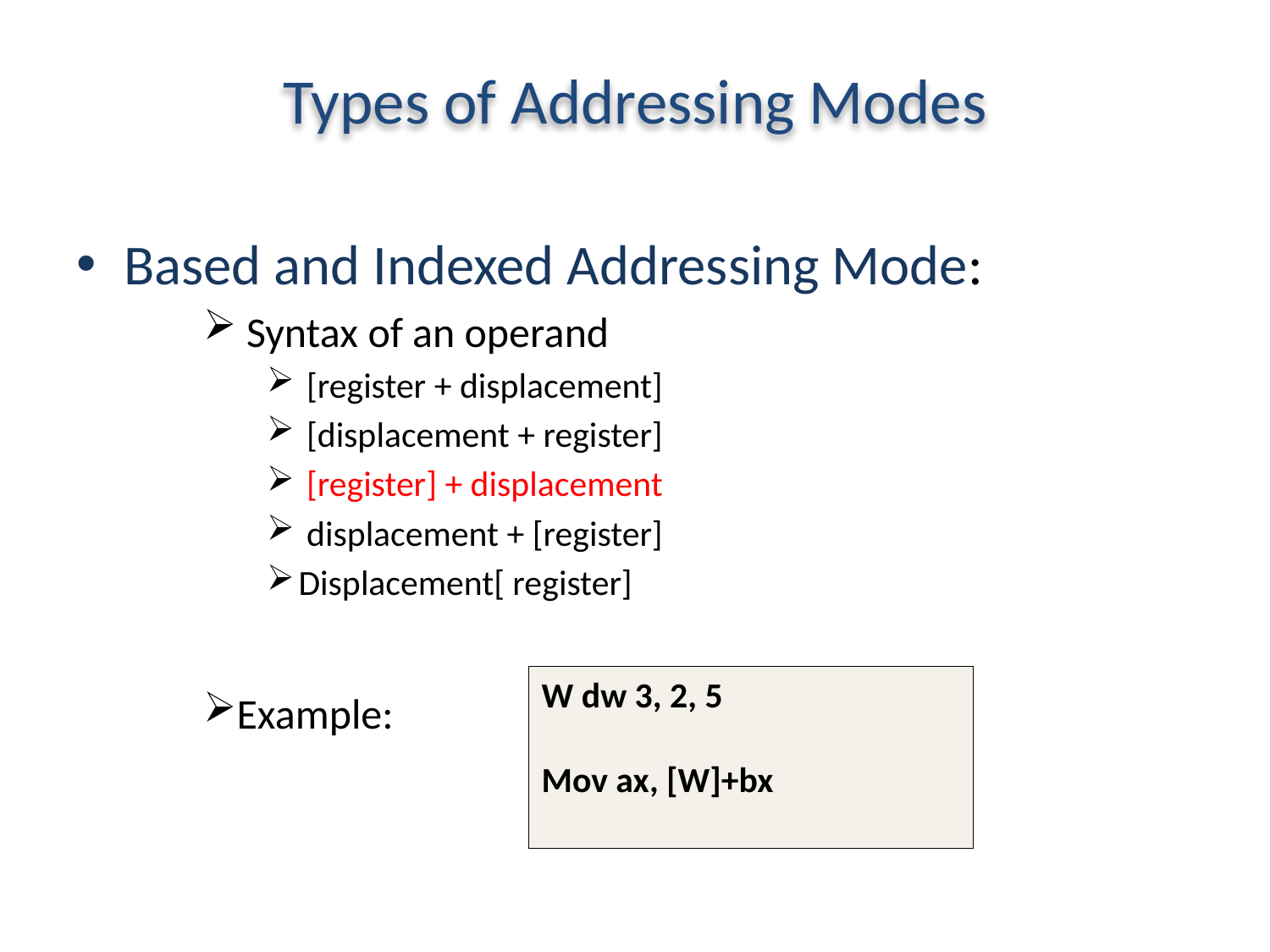

# Types of Addressing Modes
Based and Indexed Addressing Mode:
 Syntax of an operand
 [register + displacement]
 [displacement + register]
 [register] + displacement
 displacement + [register]
Displacement[ register]

Example:

W dw 3, 2, 5

Mov ax, [W]+bx